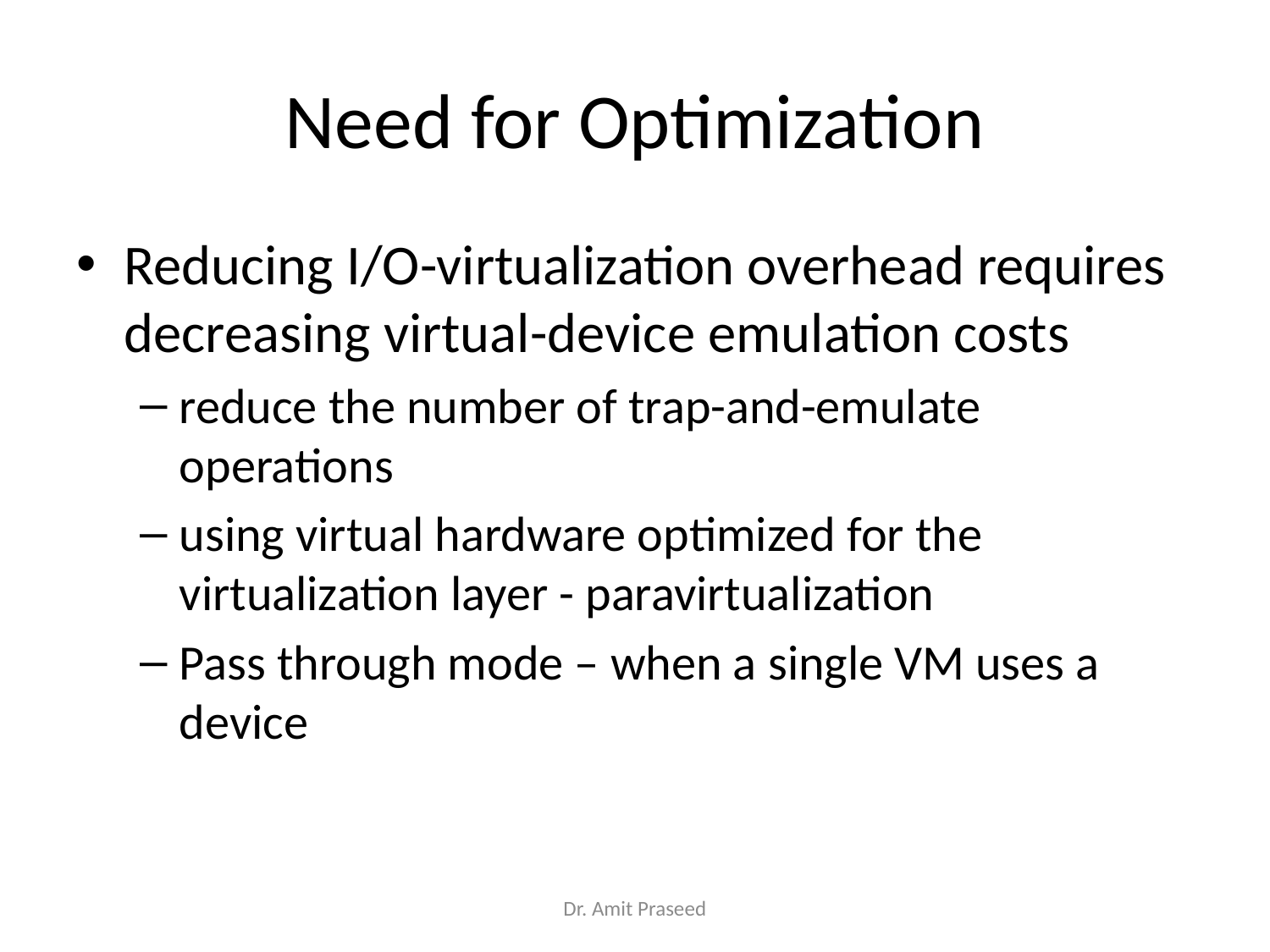

# Need for Optimization
Reducing I/O-virtualization overhead requires decreasing virtual-device emulation costs
reduce the number of trap-and-emulate operations
using virtual hardware optimized for the virtualization layer - paravirtualization
Pass through mode – when a single VM uses a device
Dr. Amit Praseed